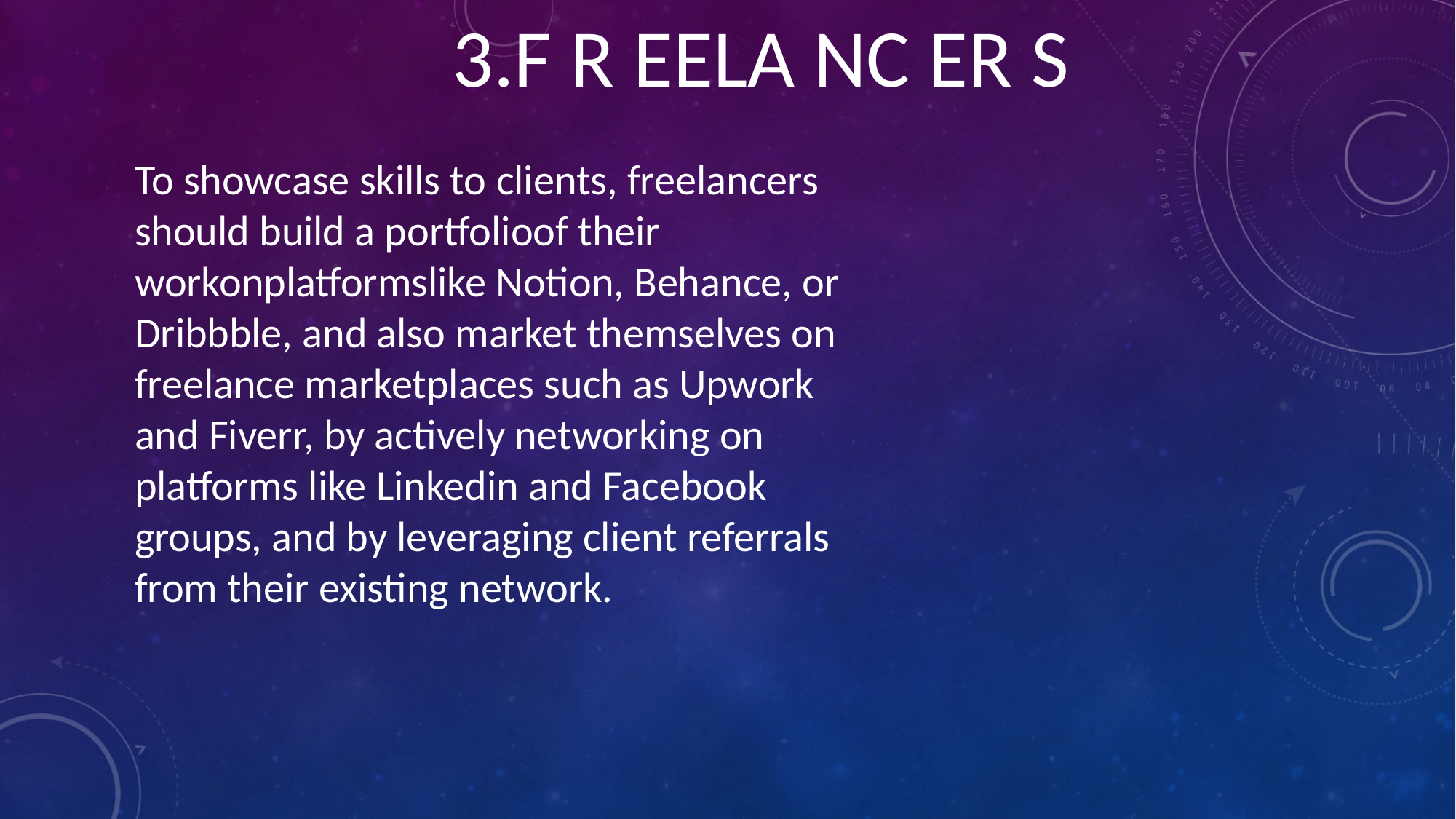

3.F R EELA NC ER S
To showcase skills to clients, freelancers should build a portfolioof their workonplatformslike Notion, Behance, or Dribbble, and also market themselves on freelance marketplaces such as Upwork and Fiverr, by actively networking on platforms like Linkedin and Facebook groups, and by leveraging client referrals from their existing network.